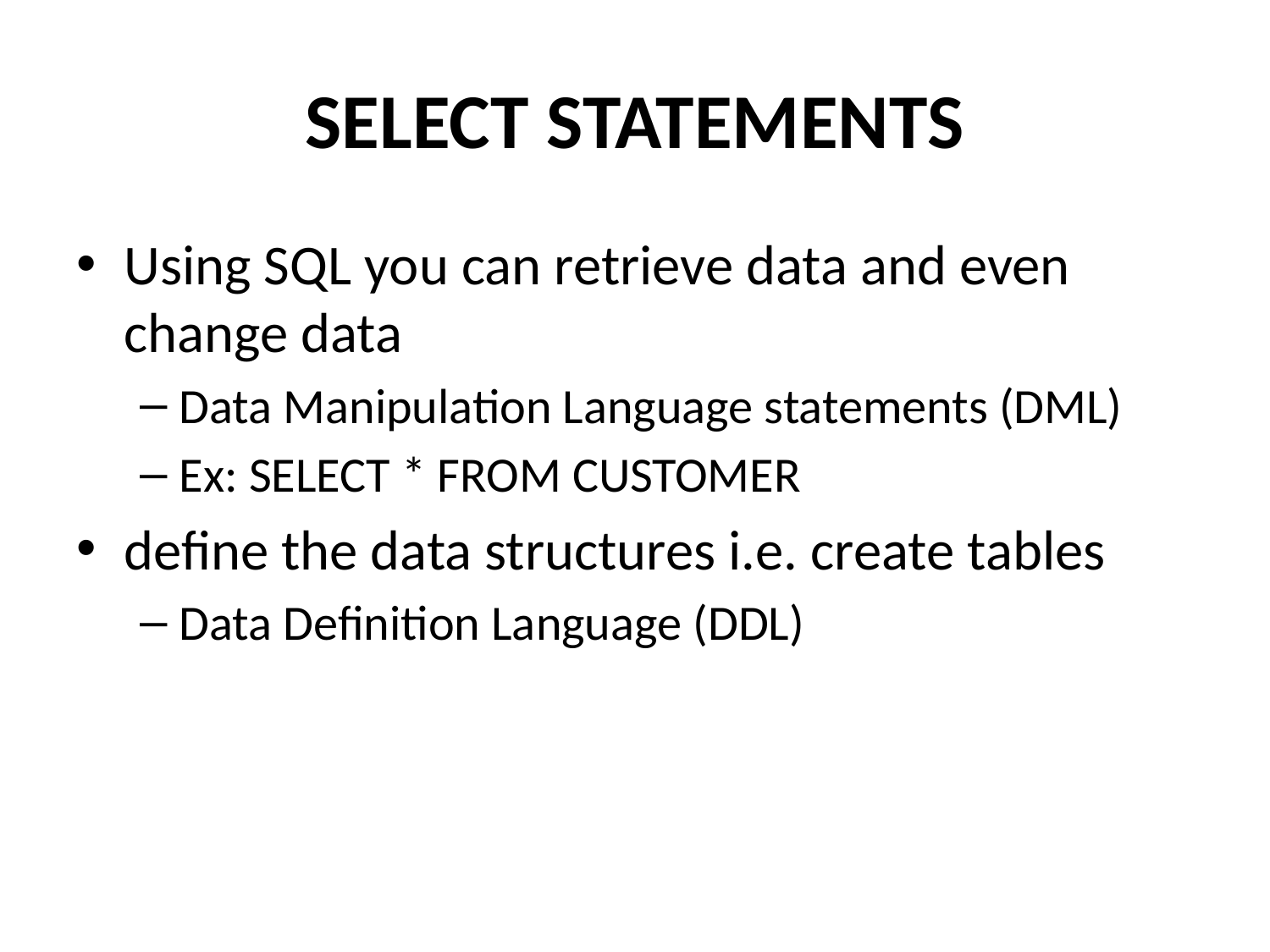

# Select Statements
Using SQL you can retrieve data and even change data
Data Manipulation Language statements (DML)
Ex: SELECT * FROM CUSTOMER
define the data structures i.e. create tables
Data Definition Language (DDL)